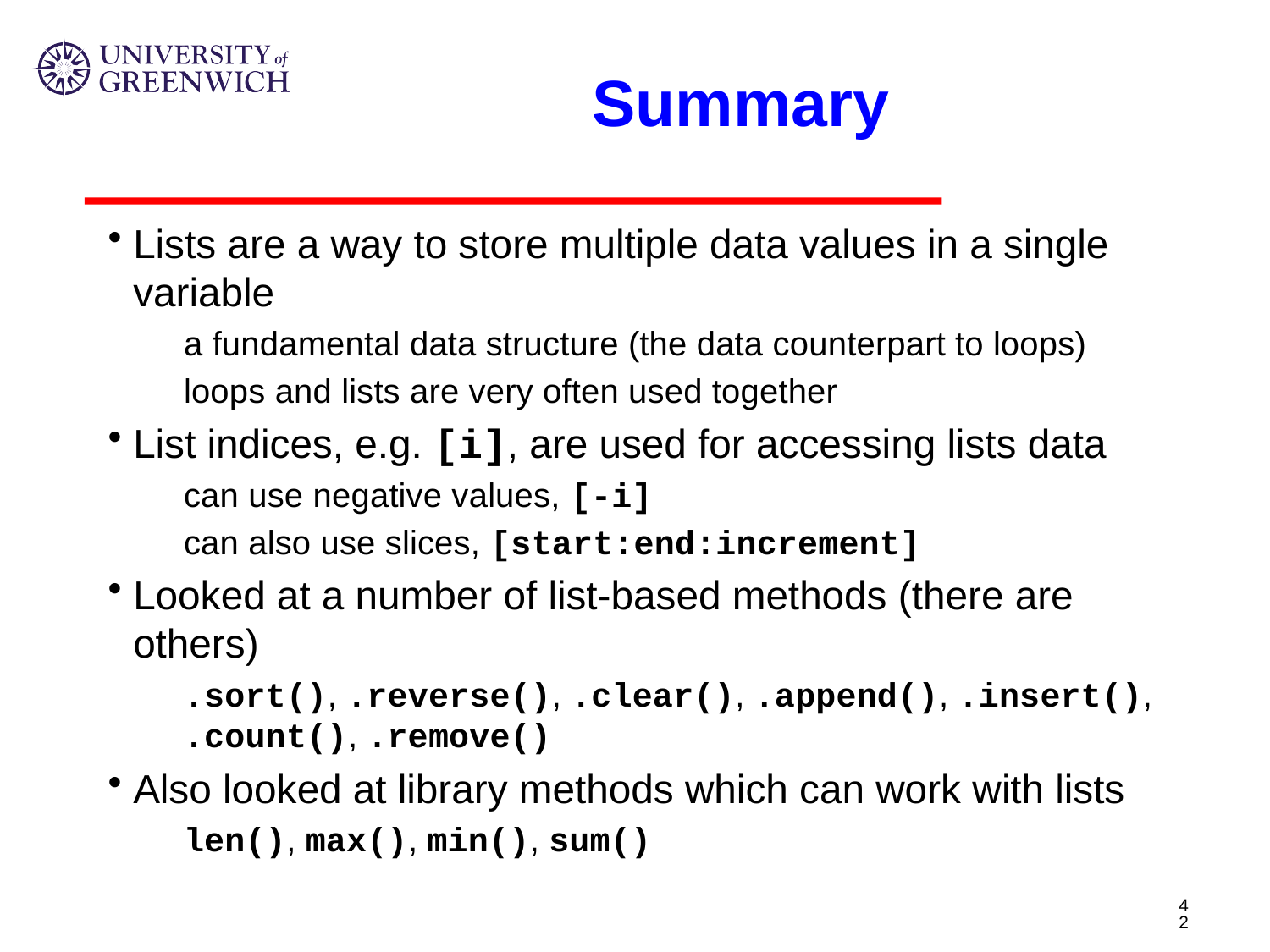

# Summary
Lists are a way to store multiple data values in a single variable
a fundamental data structure (the data counterpart to loops)
loops and lists are very often used together
List indices, e.g. [i], are used for accessing lists data
can use negative values, [-i]
can also use slices, [start:end:increment]
Looked at a number of list-based methods (there are others)
.sort(), .reverse(), .clear(), .append(), .insert(), .count(), .remove()
Also looked at library methods which can work with lists
len(), max(), min(), sum()

42